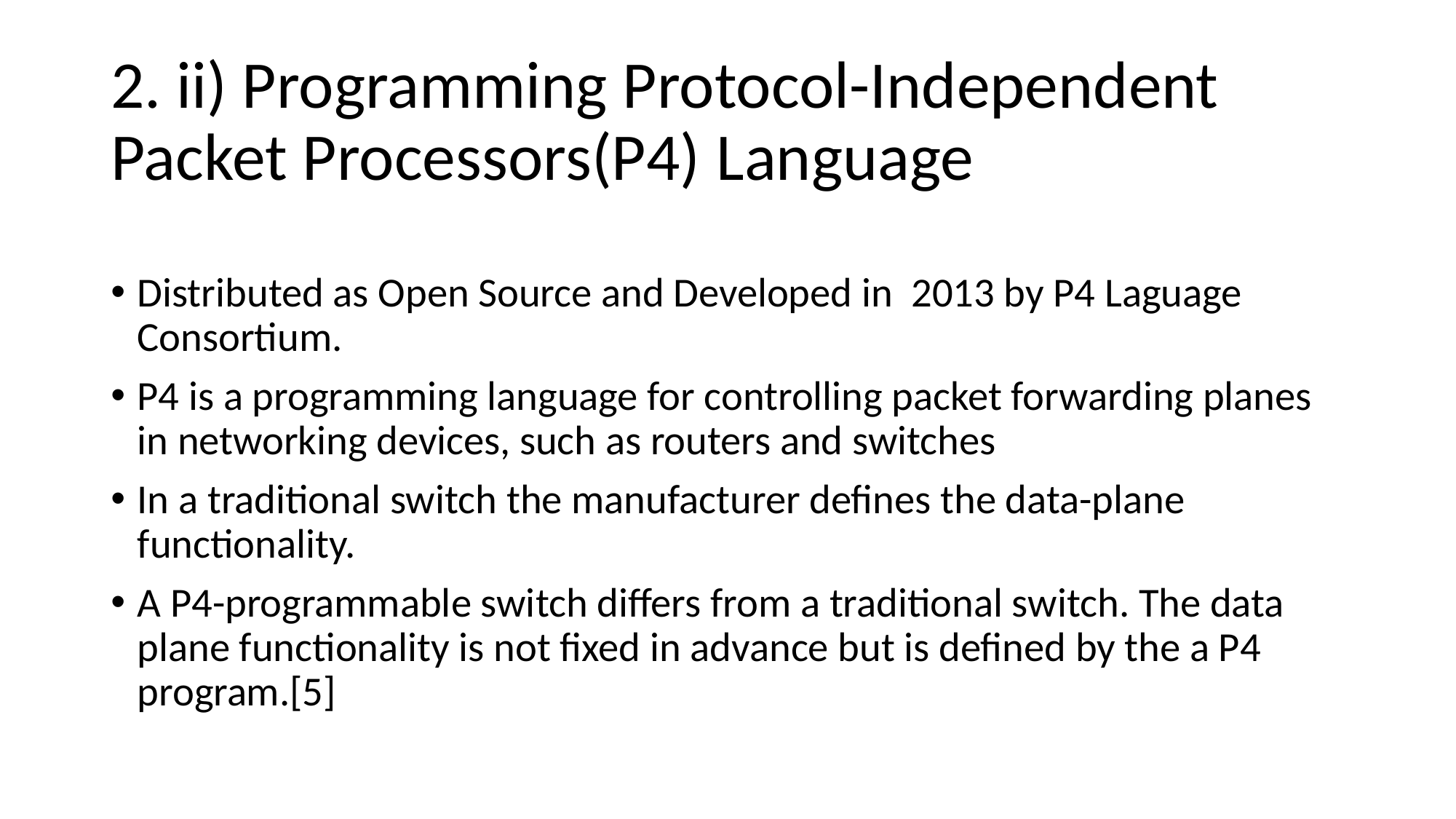

# 2. ii) Programming Protocol-Independent Packet Processors(P4) Language

Distributed as Open Source and Developed in  2013 by P4 Laguage Consortium.
P4 is a programming language for controlling packet forwarding planes in networking devices, such as routers and switches
In a traditional switch the manufacturer defines the data-plane functionality.
A P4-programmable switch differs from a traditional switch. The data plane functionality is not fixed in advance but is defined by the a P4 program.[5]